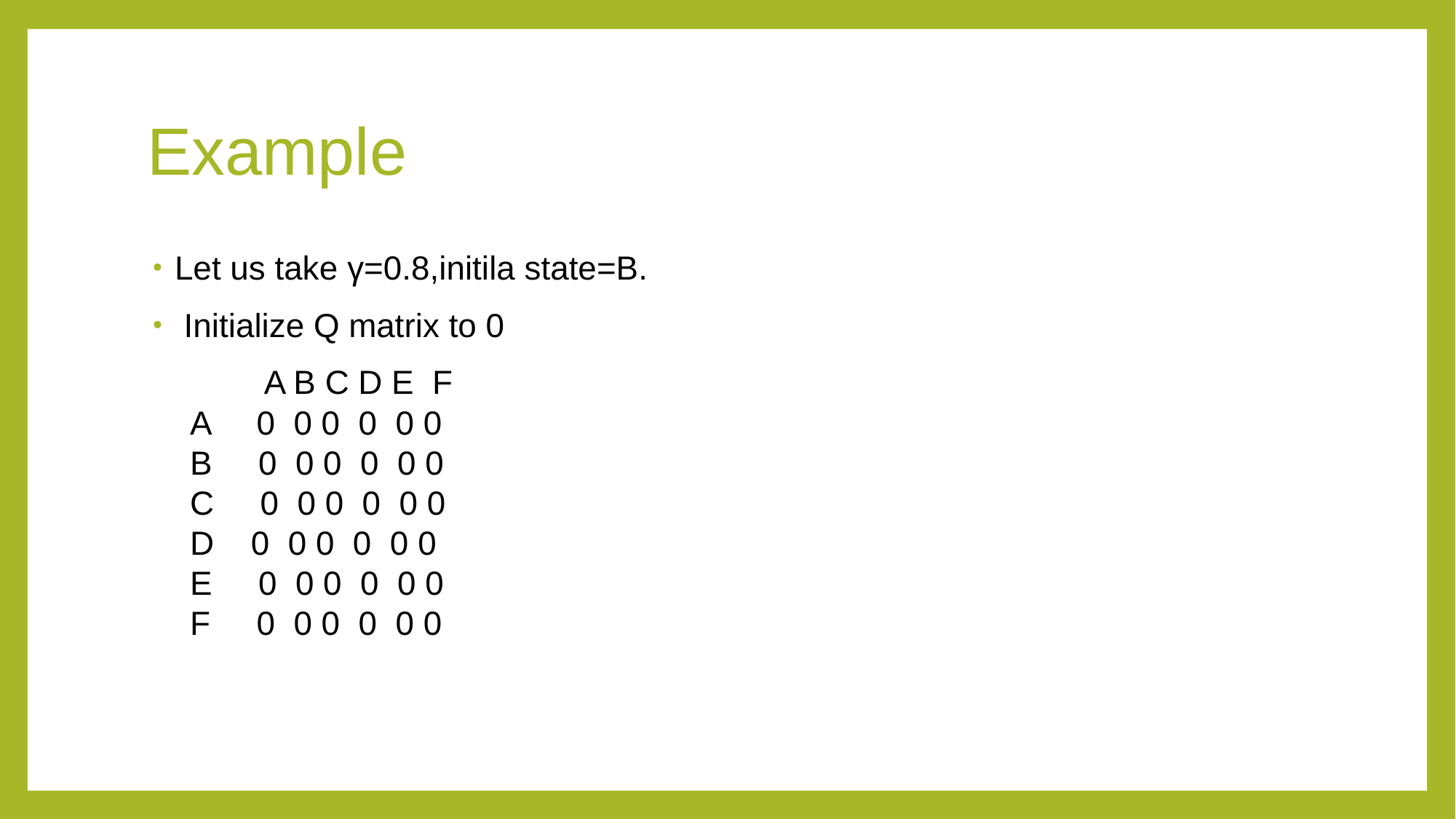

# Example
Let us take γ=0.8,initila state=B.
 Initialize Q matrix to 0
            A B C D E  F
    A     0  0 0  0  0 0
    B     0  0 0  0  0 0
    C     0  0 0  0  0 0
    D    0  0 0  0  0 0
    E     0  0 0  0  0 0
    F     0  0 0  0  0 0